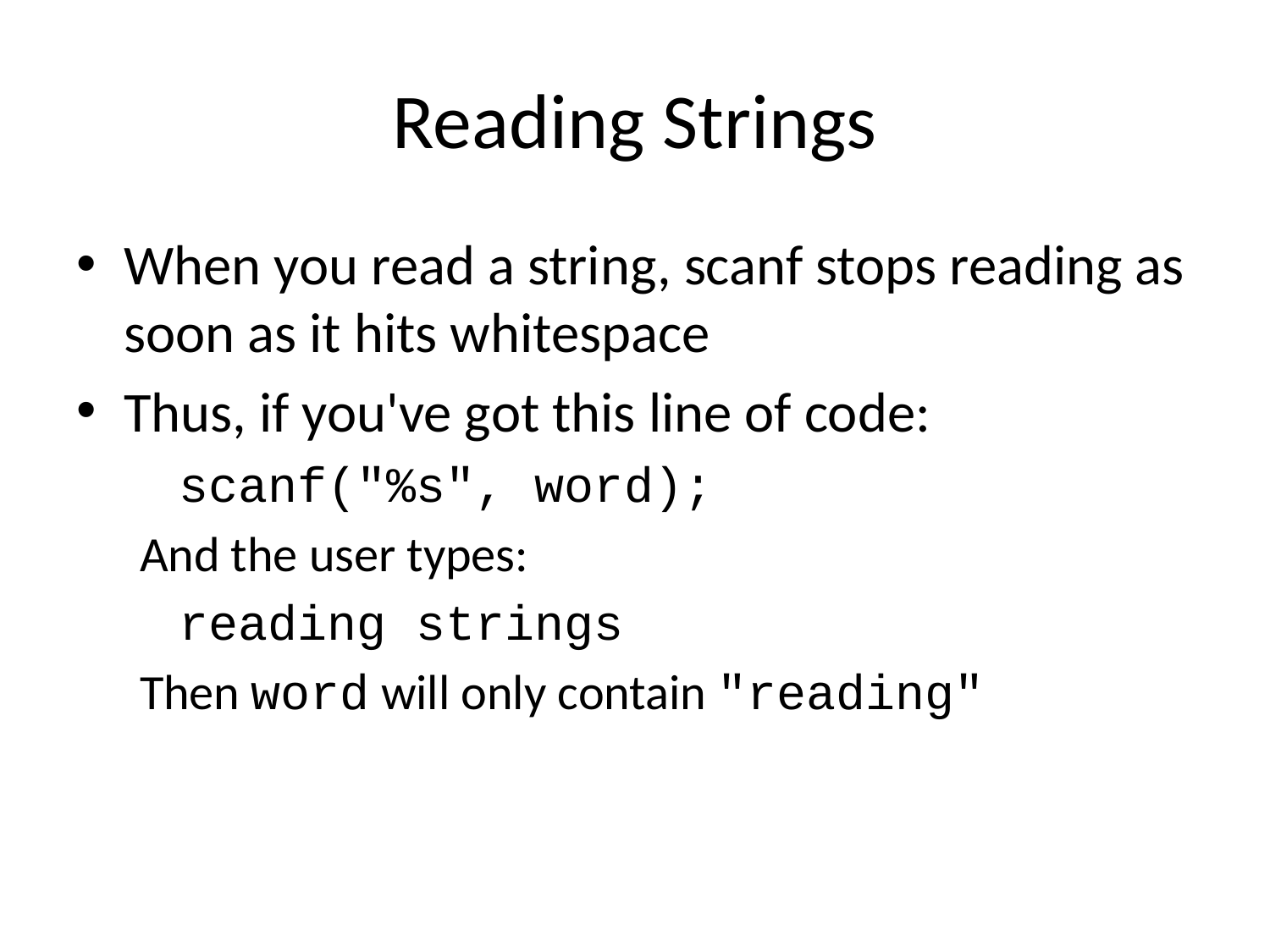

# Reading Strings
When you read a string, scanf stops reading as soon as it hits whitespace
Thus, if you've got this line of code:
	scanf("%s", word);
And the user types:
	reading strings
Then word will only contain "reading"